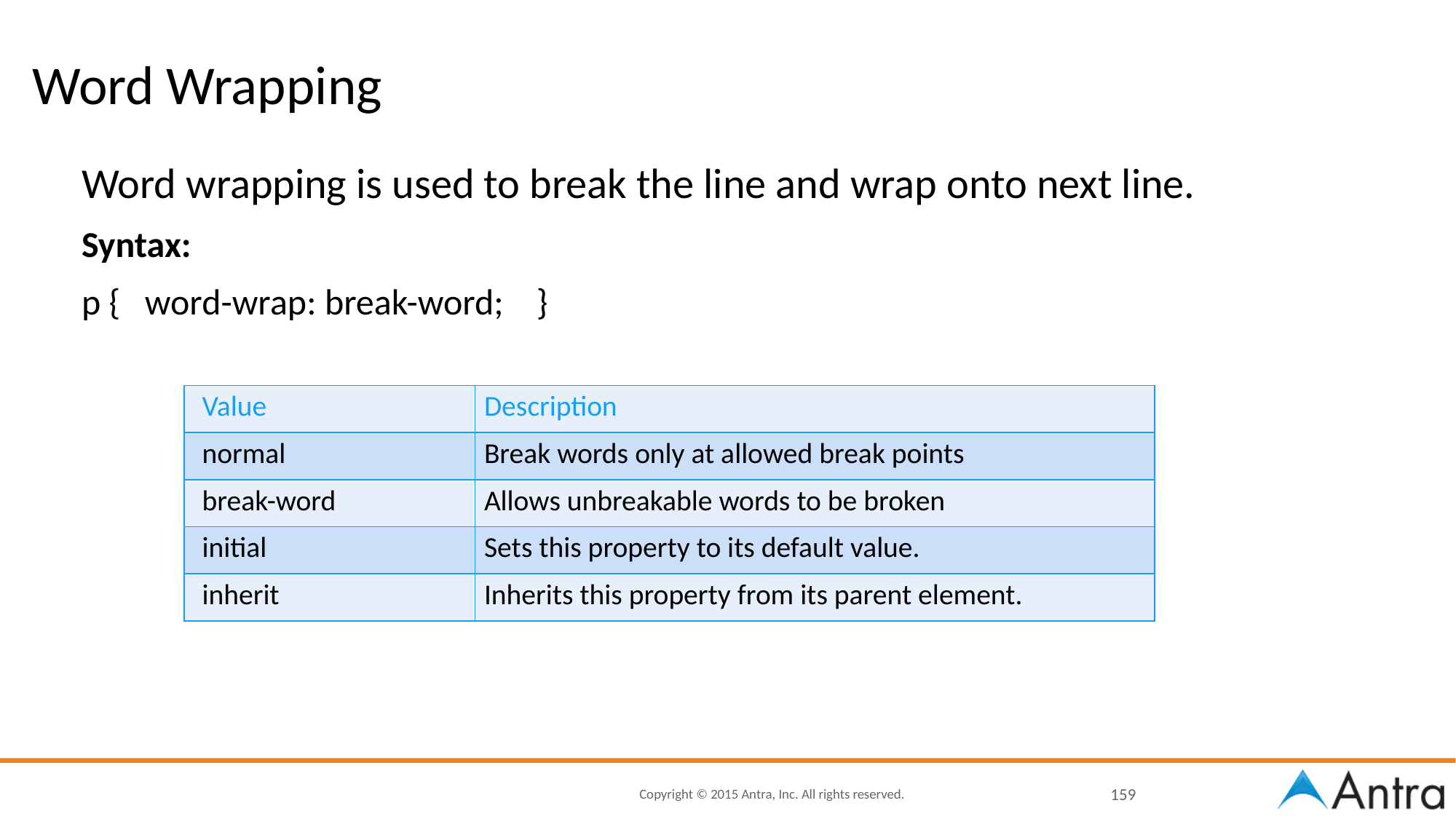

# Word Wrapping
Word wrapping is used to break the line and wrap onto next line.
Syntax:
p {   word-wrap: break-word;    }

| Value | Description |
| --- | --- |
| normal | Break words only at allowed break points |
| break-word | Allows unbreakable words to be broken |
| initial | Sets this property to its default value. |
| inherit | Inherits this property from its parent element. |
159